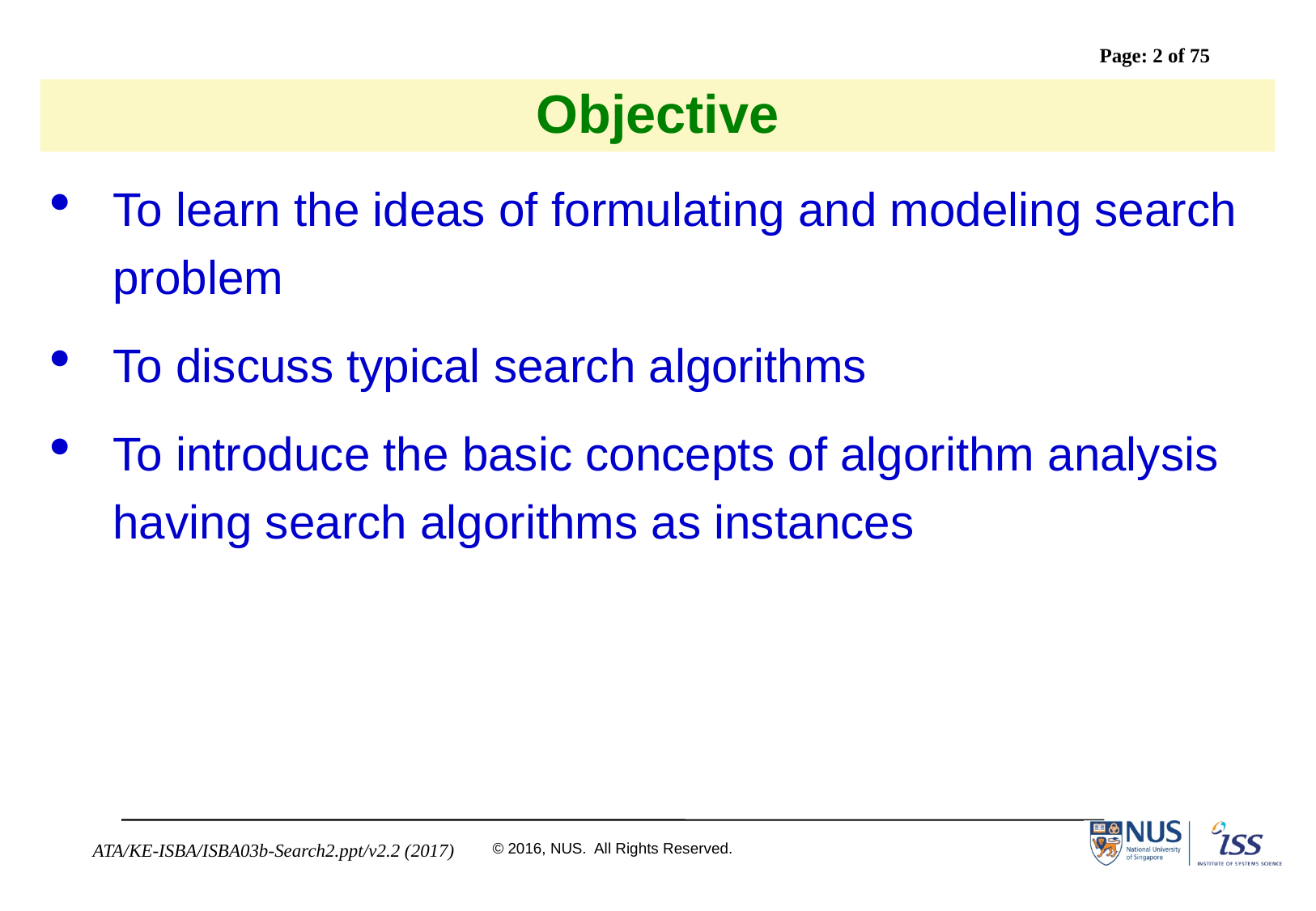

# Objective
To learn the ideas of formulating and modeling search problem
To discuss typical search algorithms
To introduce the basic concepts of algorithm analysis having search algorithms as instances